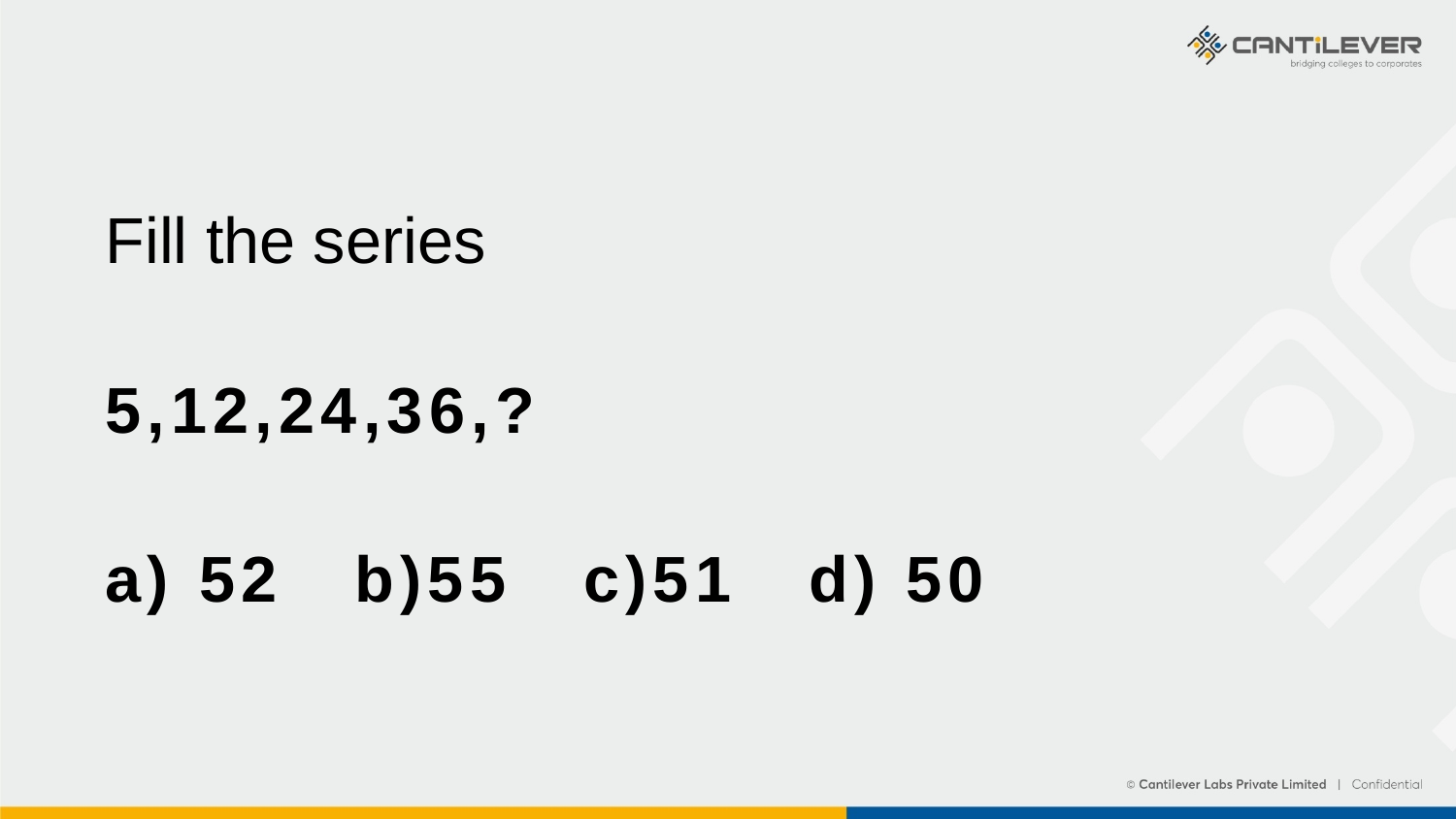

Fill the series

5,12,24,36,?

a) 52   b)55   c)51   d) 50